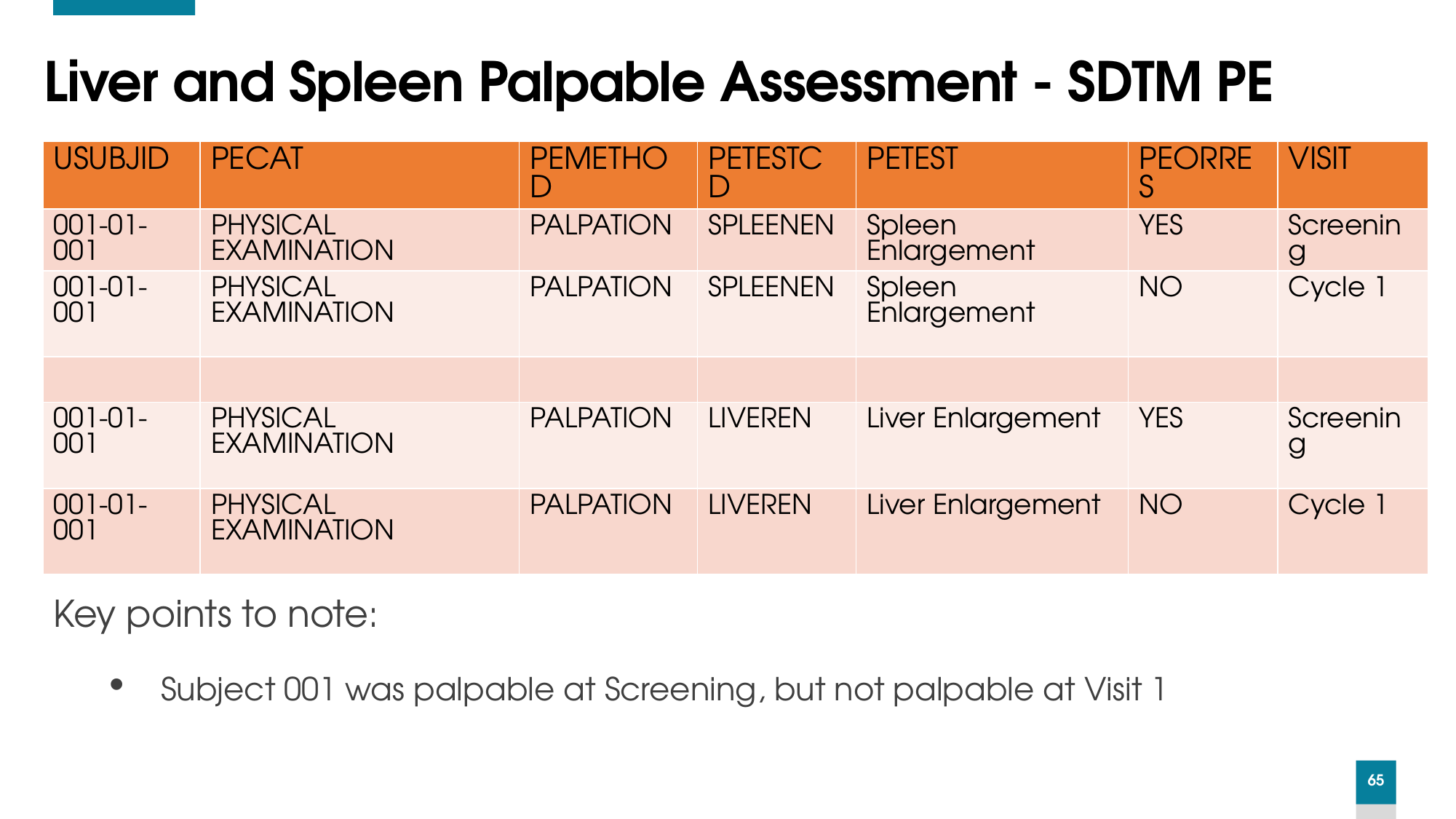

# Liver and Spleen Palpable Assessment - SDTM PE
| USUBJID | PECAT | PEMETHOD | PETESTCD | PETEST | PEORRES | VISIT |
| --- | --- | --- | --- | --- | --- | --- |
| 001-01-001 | PHYSICAL EXAMINATION | PALPATION | SPLEENEN | Spleen Enlargement | YES | Screening |
| 001-01-001 | PHYSICAL EXAMINATION | PALPATION | SPLEENEN | Spleen Enlargement | NO | Cycle 1 |
|  |  |  |  |  |  |  |
| 001-01-001 | PHYSICAL EXAMINATION | PALPATION | LIVEREN | Liver Enlargement | YES | Screening |
| 001-01-001 | PHYSICAL EXAMINATION | PALPATION | LIVEREN | Liver Enlargement | NO | Cycle 1 |
Key points to note:
  Subject 001 was palpable at Screening, but not palpable at Visit 1